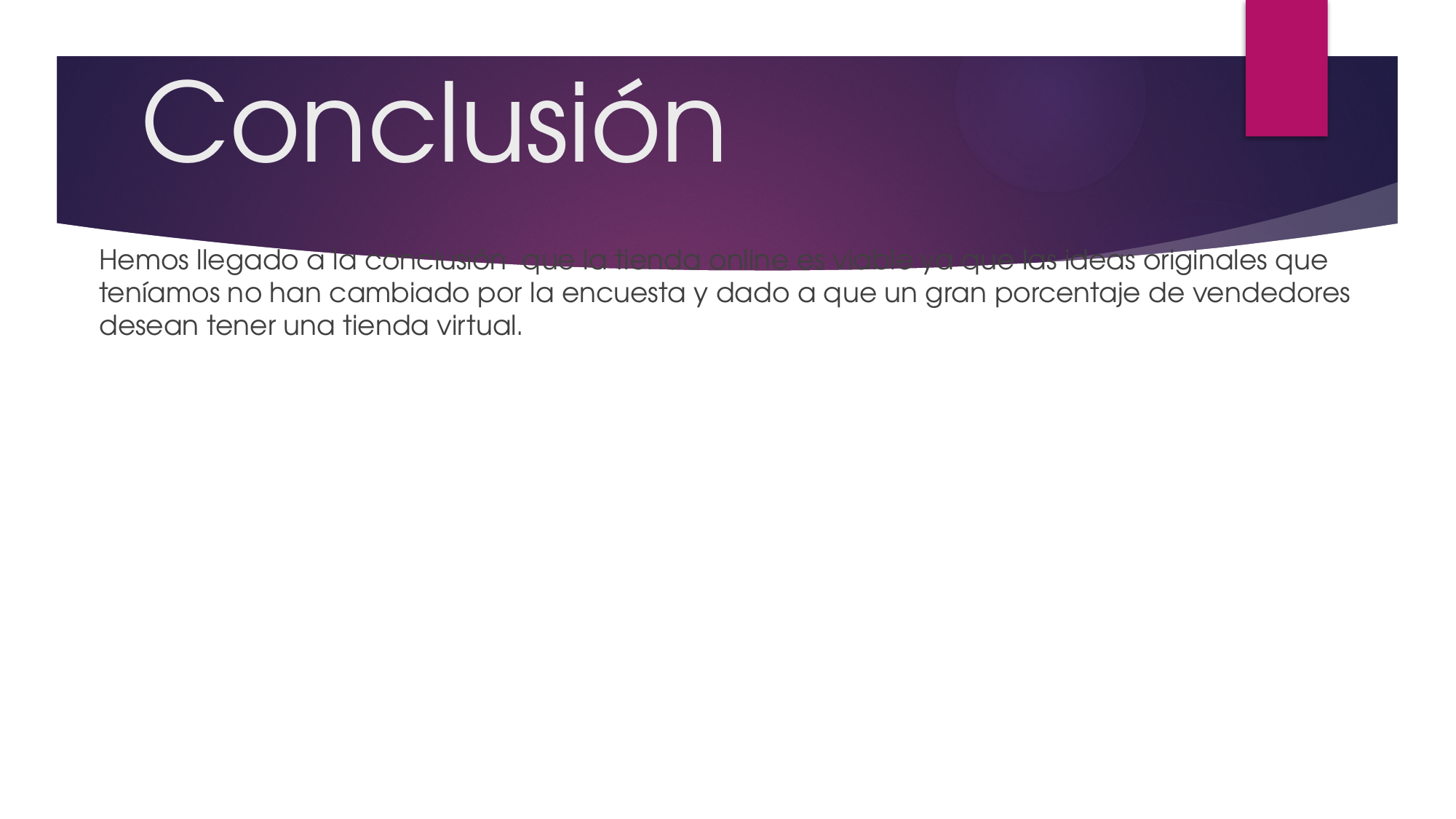

# Conclusión
Hemos llegado a la conclusión  que la tienda online es viable ya que las ideas originales que teníamos no han cambiado por la encuesta y dado a que un gran porcentaje de vendedores  desean tener una tienda virtual.